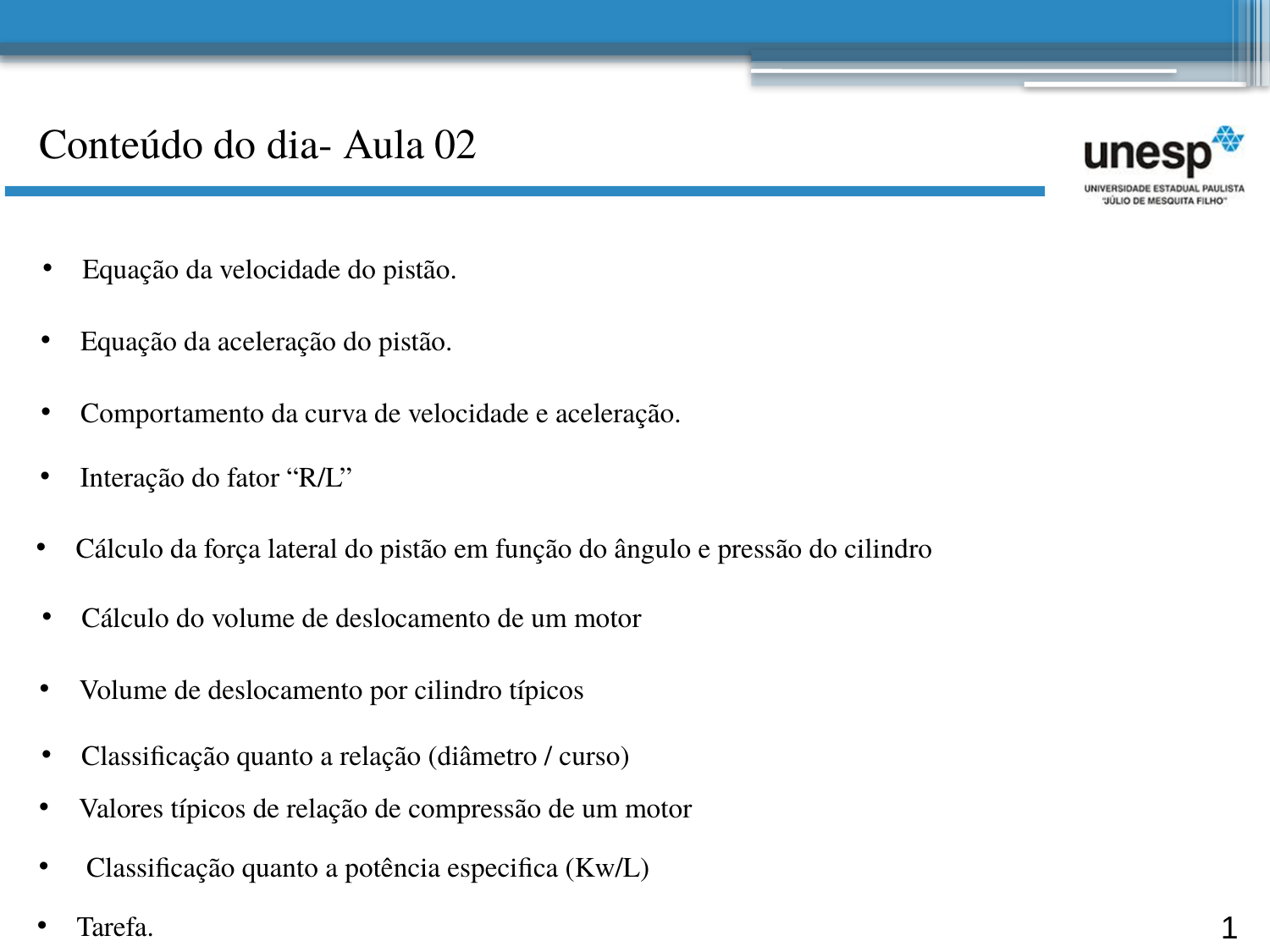

Conteúdo do dia- Aula 02
Equação da velocidade do pistão.
Equação da aceleração do pistão.
Comportamento da curva de velocidade e aceleração.
Interação do fator “R/L”
Cálculo da força lateral do pistão em função do ângulo e pressão do cilindro
Cálculo do volume de deslocamento de um motor
Volume de deslocamento por cilindro típicos
Classificação quanto a relação (diâmetro / curso)
Valores típicos de relação de compressão de um motor
Classificação quanto a potência especifica (Kw/L)
1
Tarefa.